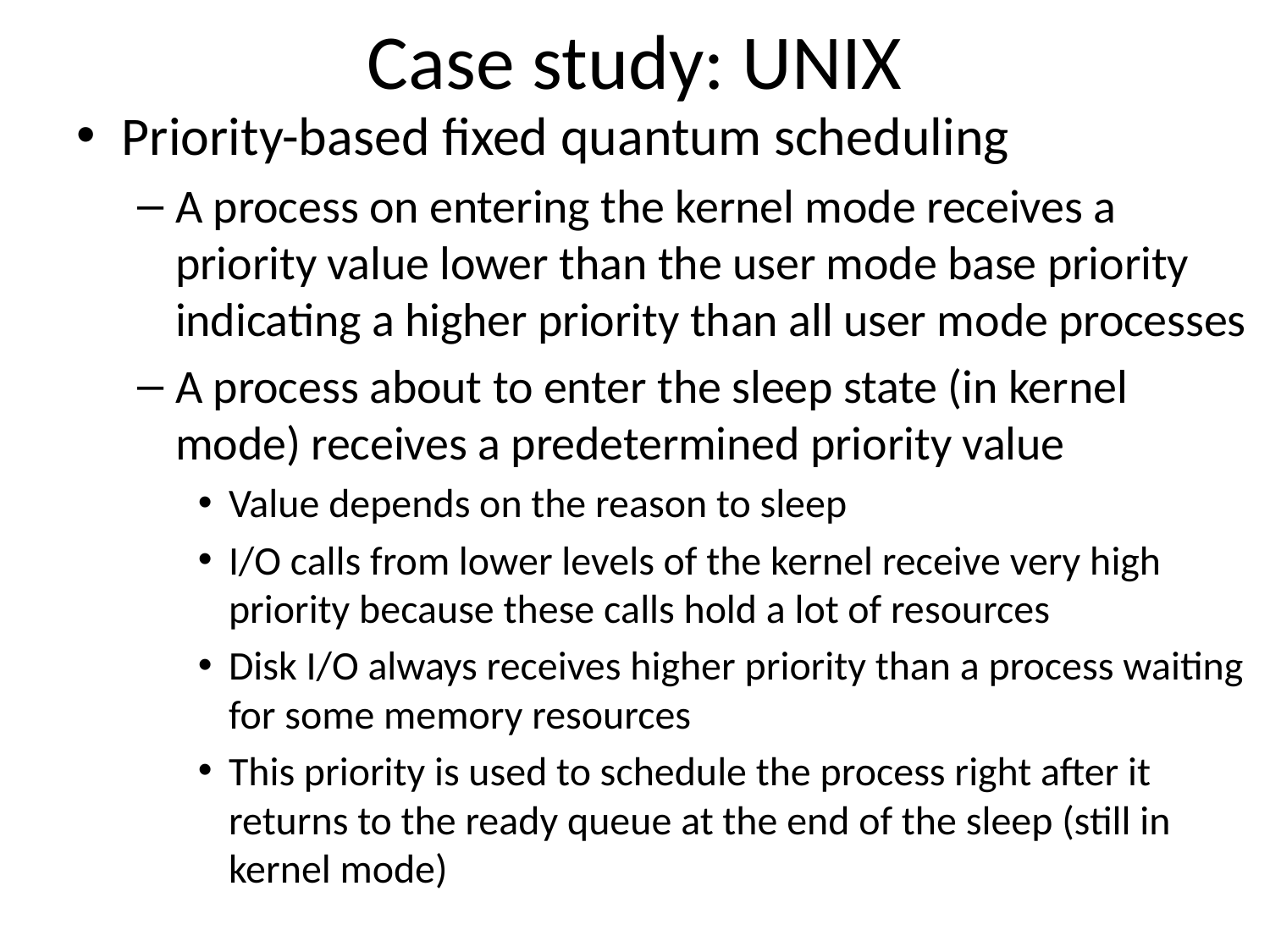

# Case study: UNIX
Priority-based fixed quantum scheduling
A process on entering the kernel mode receives a priority value lower than the user mode base priority indicating a higher priority than all user mode processes
A process about to enter the sleep state (in kernel mode) receives a predetermined priority value
Value depends on the reason to sleep
I/O calls from lower levels of the kernel receive very high priority because these calls hold a lot of resources
Disk I/O always receives higher priority than a process waiting for some memory resources
This priority is used to schedule the process right after it returns to the ready queue at the end of the sleep (still in kernel mode)